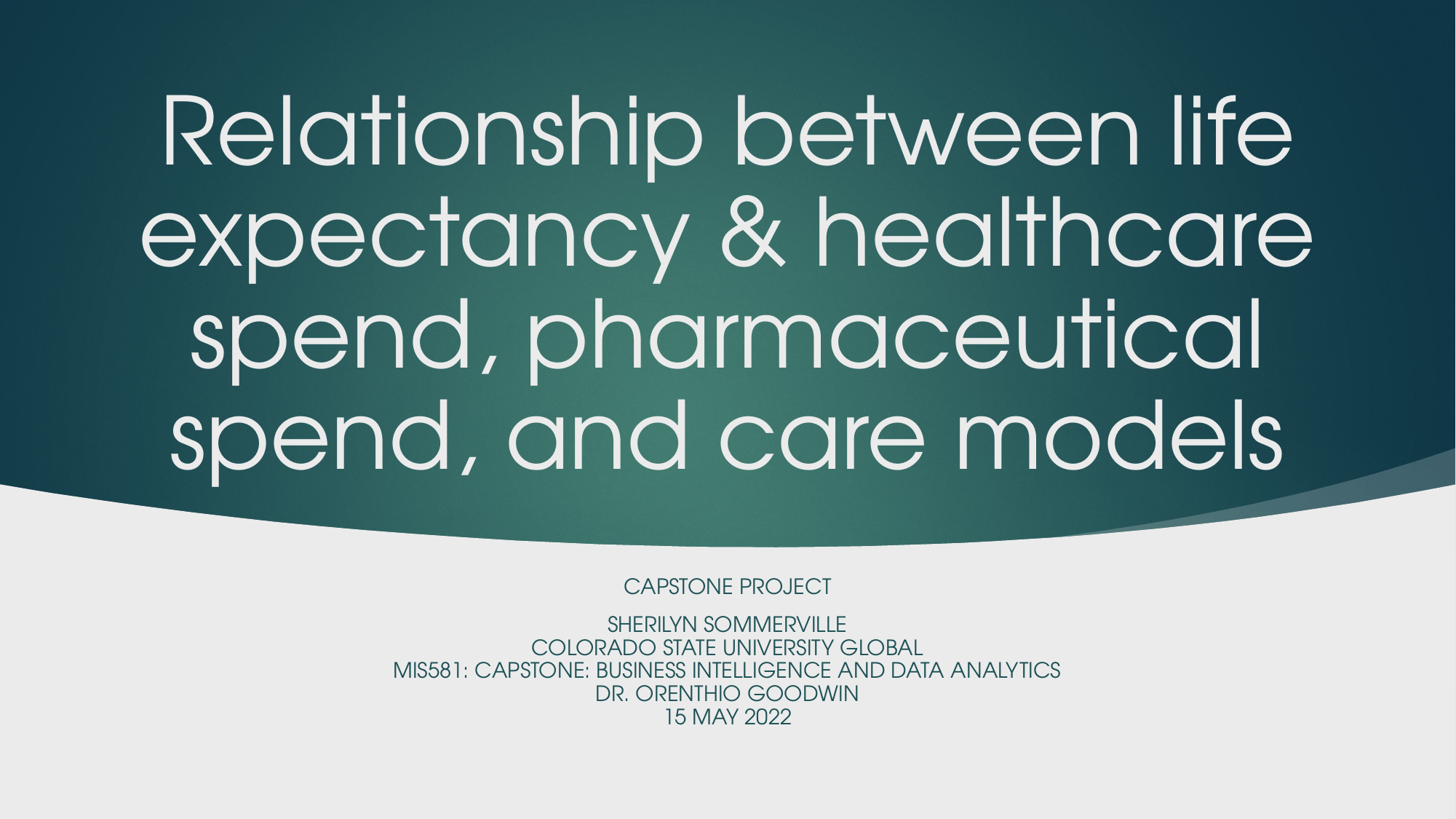

# Relationship between life expectancy & healthcare spend, pharmaceutical spend, and care models

Capstone Project
Sherilyn Sommerville
Colorado State University Global
MIS581: Capstone: Business Intelligence and Data Analytics
Dr. Orenthio Goodwin
15 May 2022